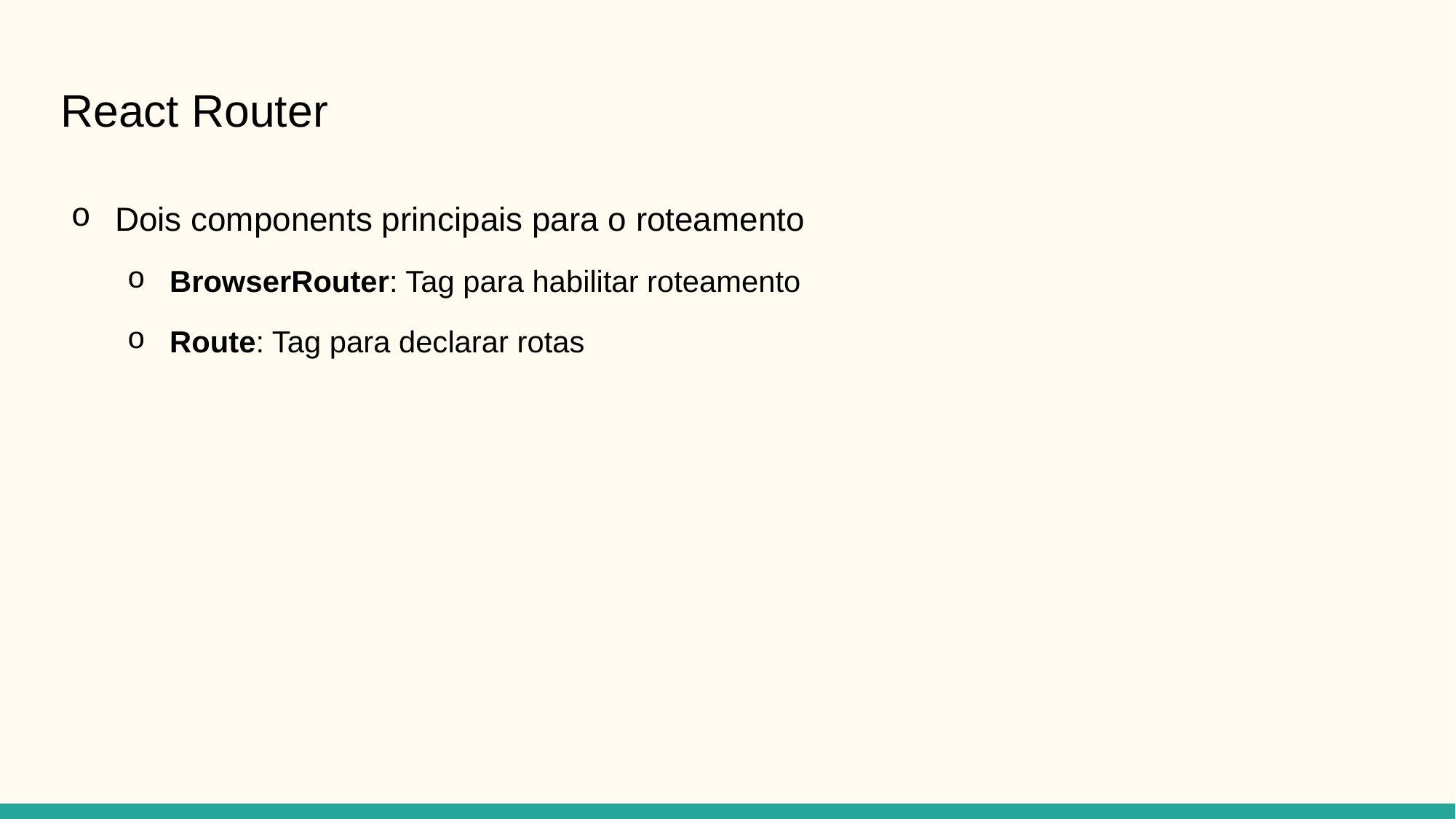

# React Router
Dois components principais para o roteamento
BrowserRouter: Tag para habilitar roteamento
Route: Tag para declarar rotas